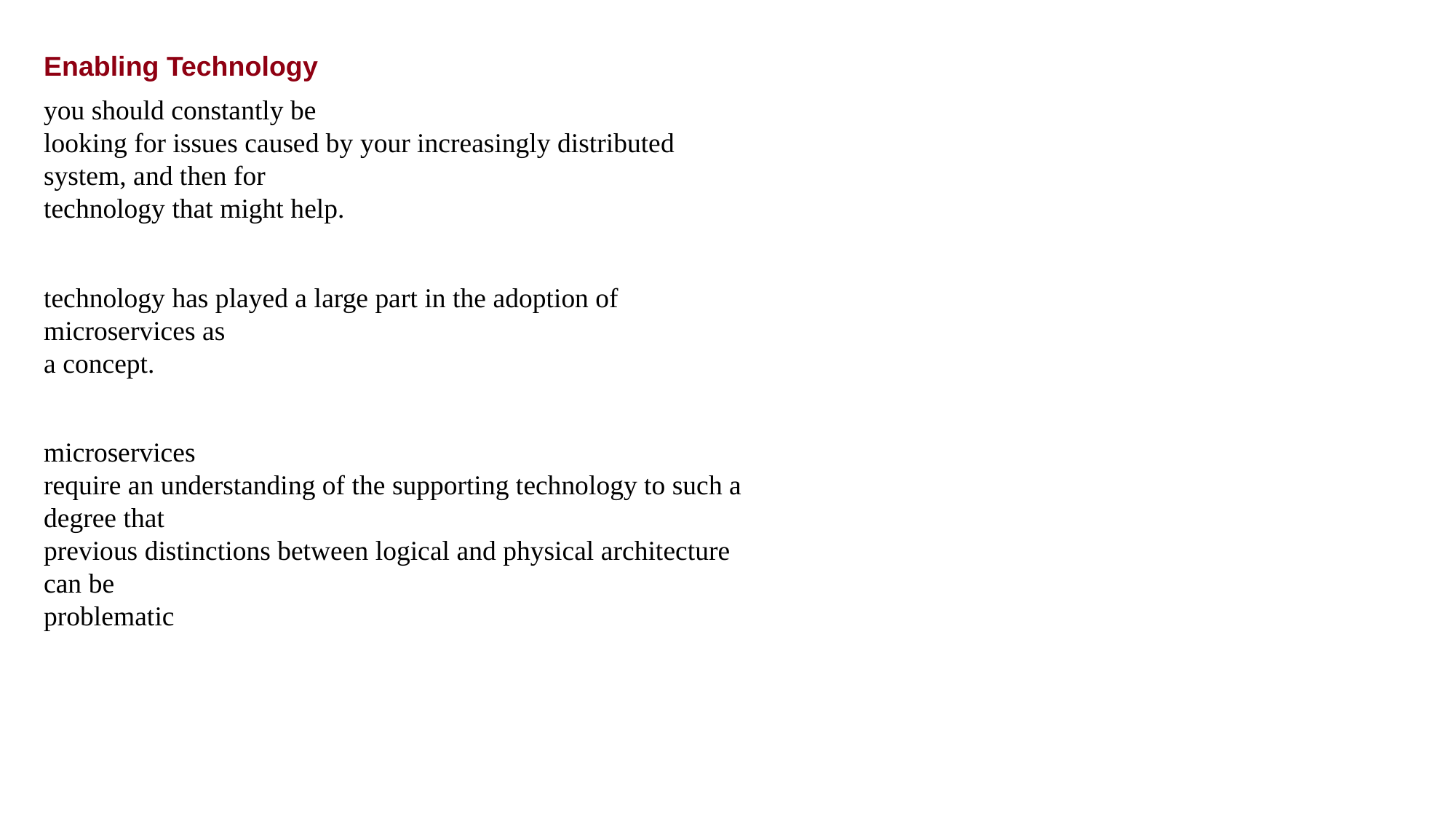

Enabling Technology
you should constantly be
looking for issues caused by your increasingly distributed system, and then for
technology that might help.
technology has played a large part in the adoption of microservices as
a concept.
microservices
require an understanding of the supporting technology to such a degree that
previous distinctions between logical and physical architecture can be
problematic